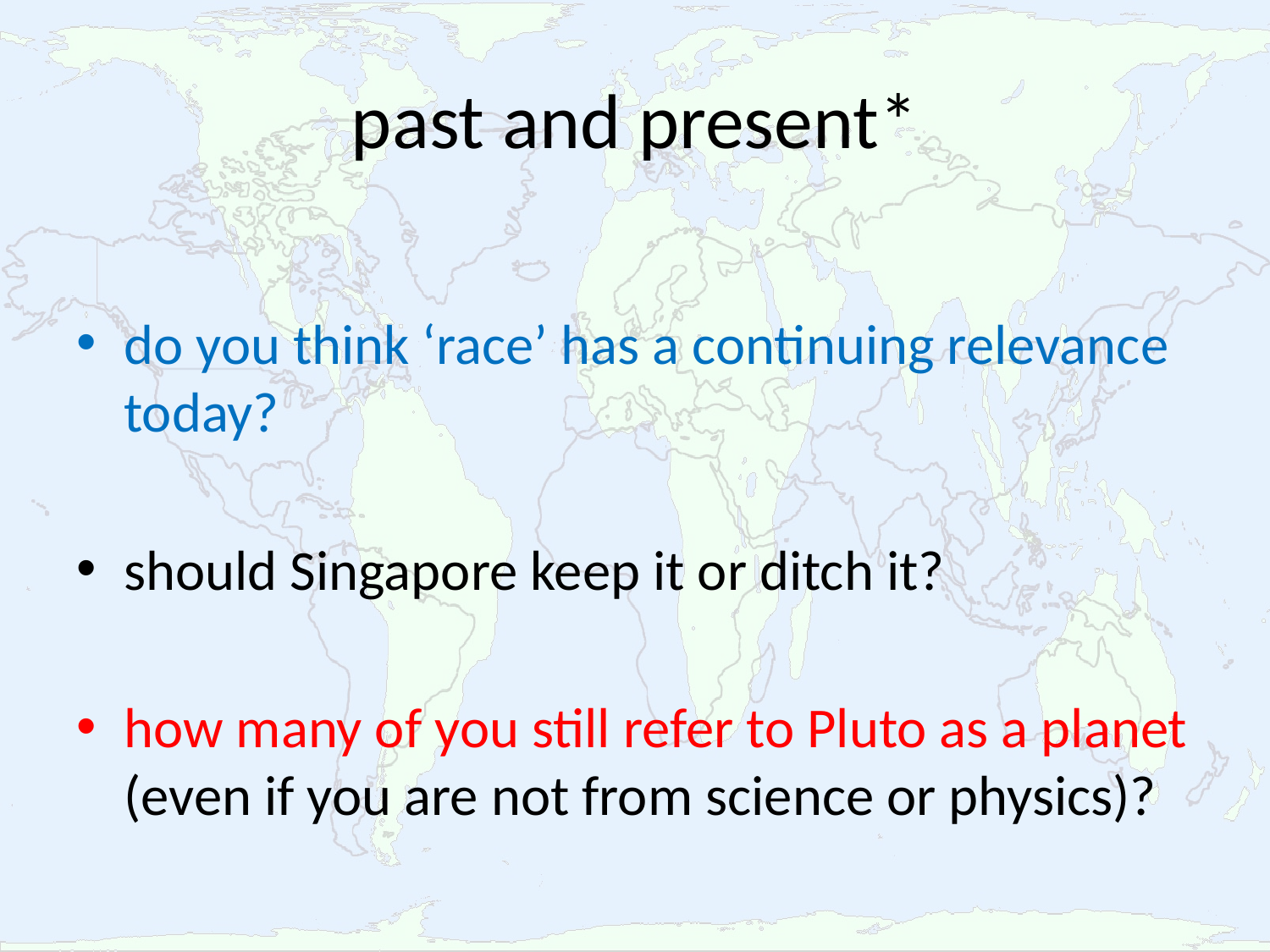

# past and present*

do you think ‘race’ has a continuing relevance today?

should Singapore keep it or ditch it?

how many of you still refer to Pluto as a planet (even if you are not from science or physics)?